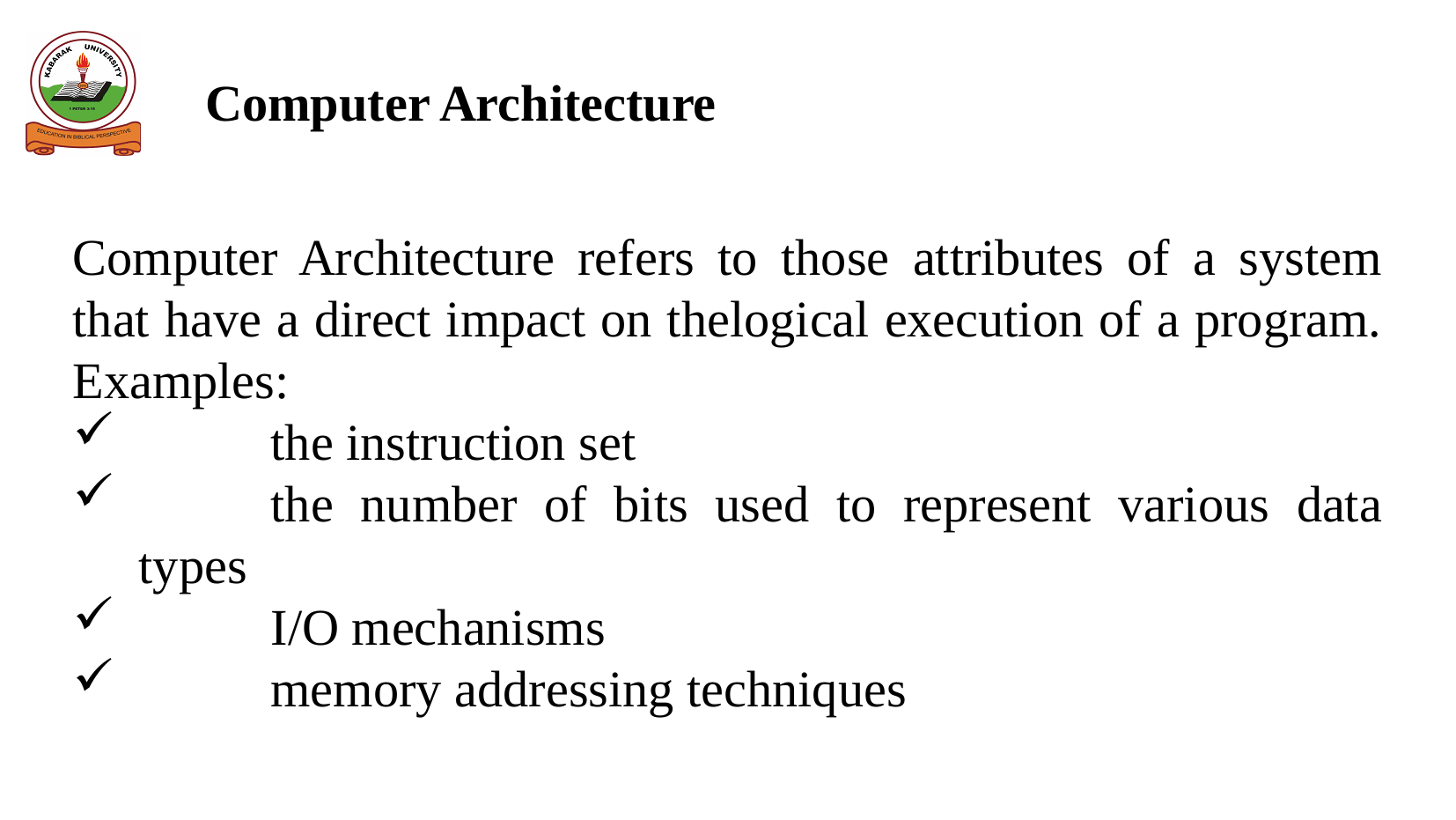

# Computer Architecture
Computer Architecture refers to those attributes of a system that have a direct impact on thelogical execution of a program. Examples:
	the instruction set
	the number of bits used to represent various data types
	I/O mechanisms
	memory addressing techniques